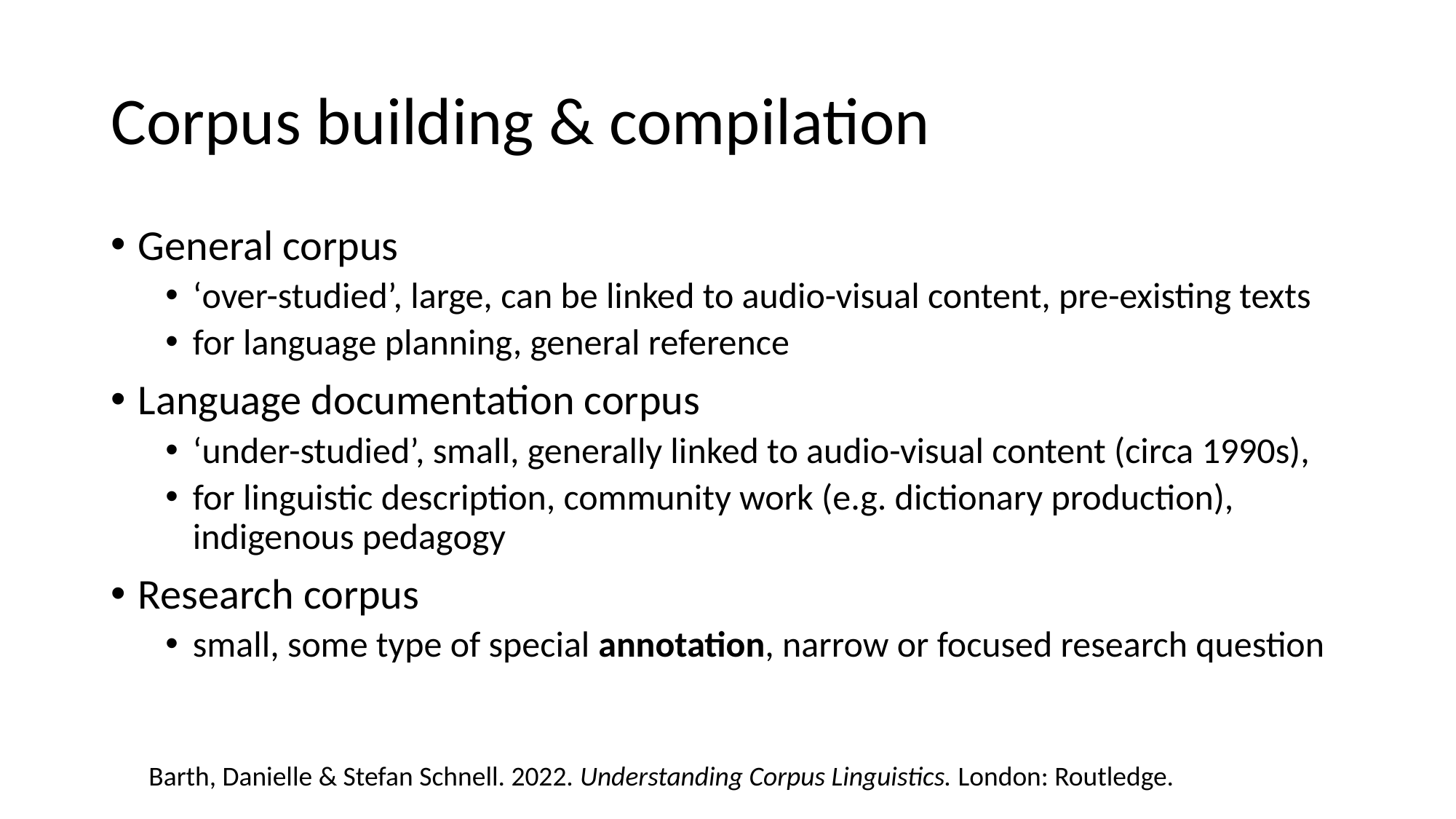

# Corpus building & compilation
General corpus
‘over-studied’, large, can be linked to audio-visual content, pre-existing texts
for language planning, general reference
Language documentation corpus
‘under-studied’, small, generally linked to audio-visual content (circa 1990s),
for linguistic description, community work (e.g. dictionary production), indigenous pedagogy
Research corpus
small, some type of special annotation, narrow or focused research question
Barth, Danielle & Stefan Schnell. 2022. Understanding Corpus Linguistics. London: Routledge.